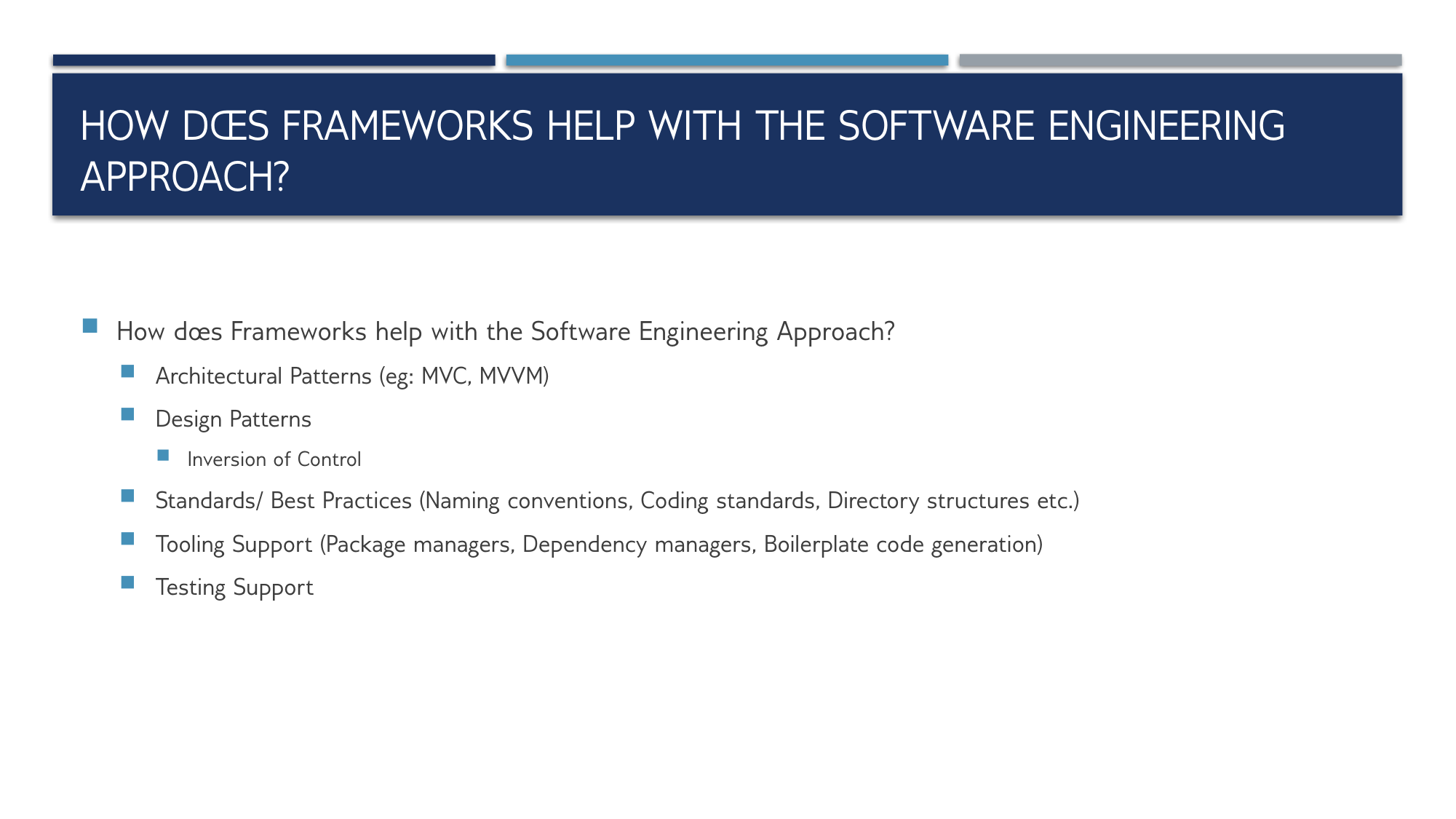

# How does Frameworks help with the Software Engineering Approach?
How does Frameworks help with the Software Engineering Approach?
Architectural Patterns (eg: MVC, MVVM)
Design Patterns
Inversion of Control
Standards/ Best Practices (Naming conventions, Coding standards, Directory structures etc.)
Tooling Support (Package managers, Dependency managers, Boilerplate code generation)
Testing Support